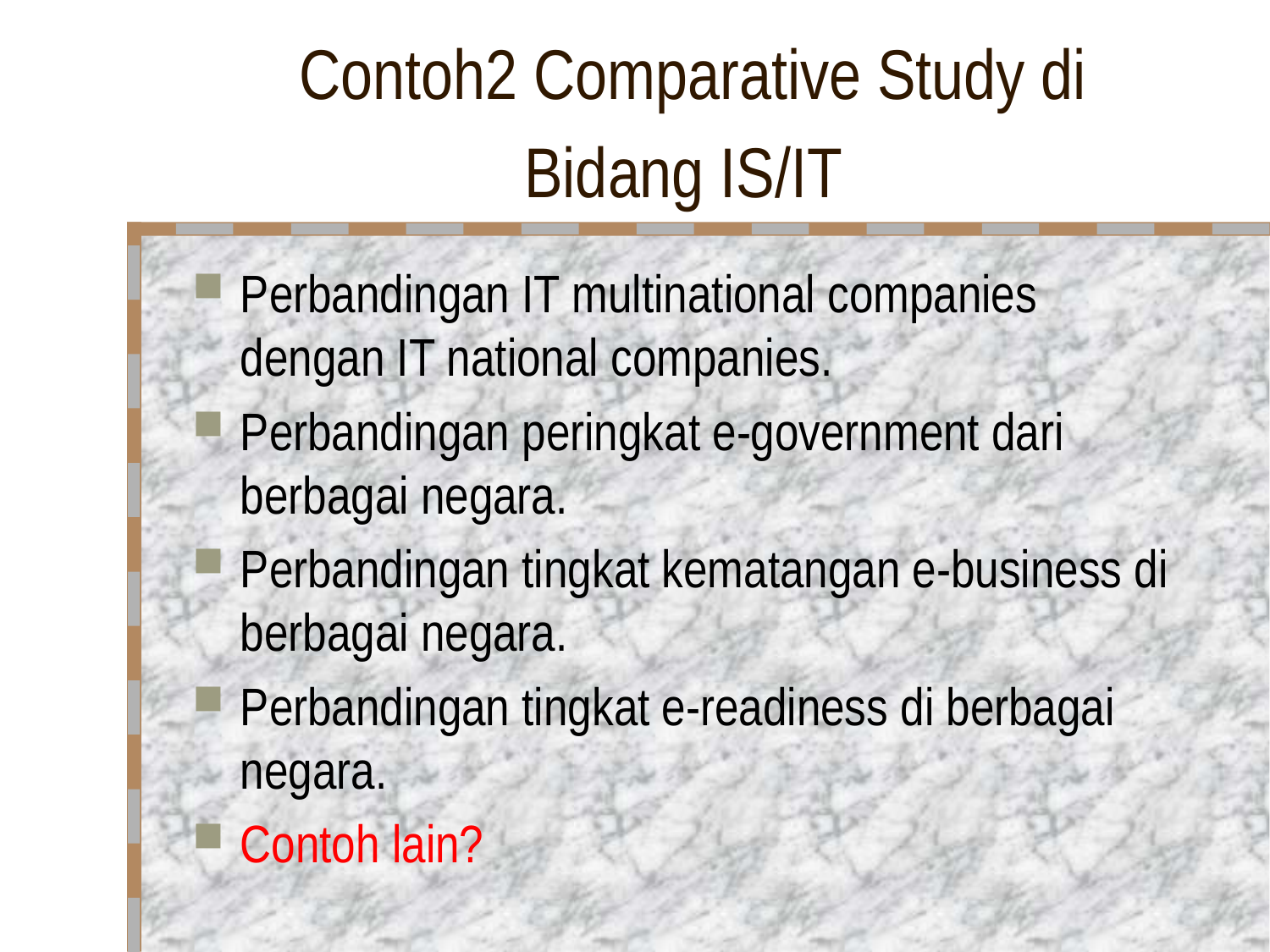

# Contoh2 Comparative Study di Bidang IS/IT
Perbandingan IT multinational companies dengan IT national companies.
Perbandingan peringkat e-government dari berbagai negara.
Perbandingan tingkat kematangan e-business di berbagai negara.
Perbandingan tingkat e-readiness di berbagai negara.
Contoh lain?